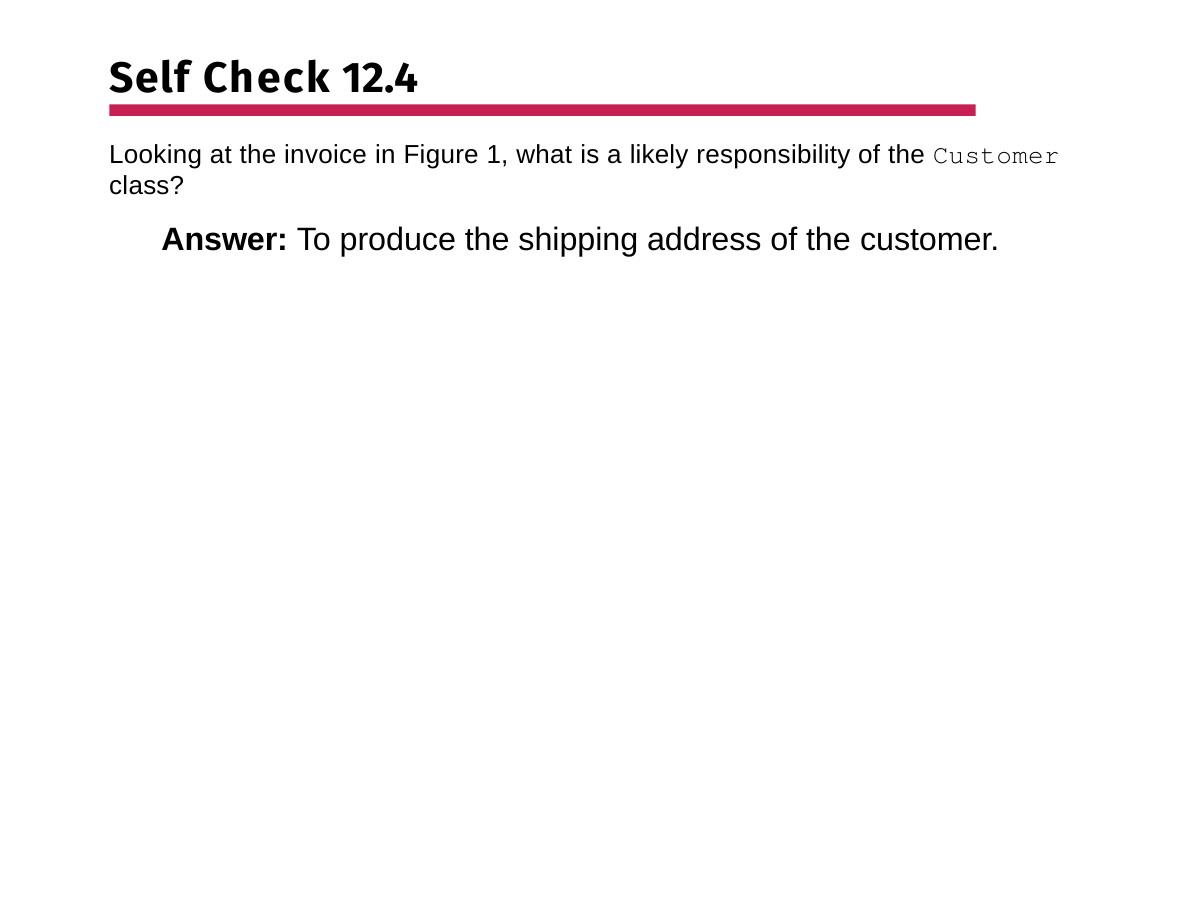

# Self Check 12.4

Looking at the invoice in Figure 1, what is a likely responsibility of the Customer
class?
Answer: To produce the shipping address of the customer.